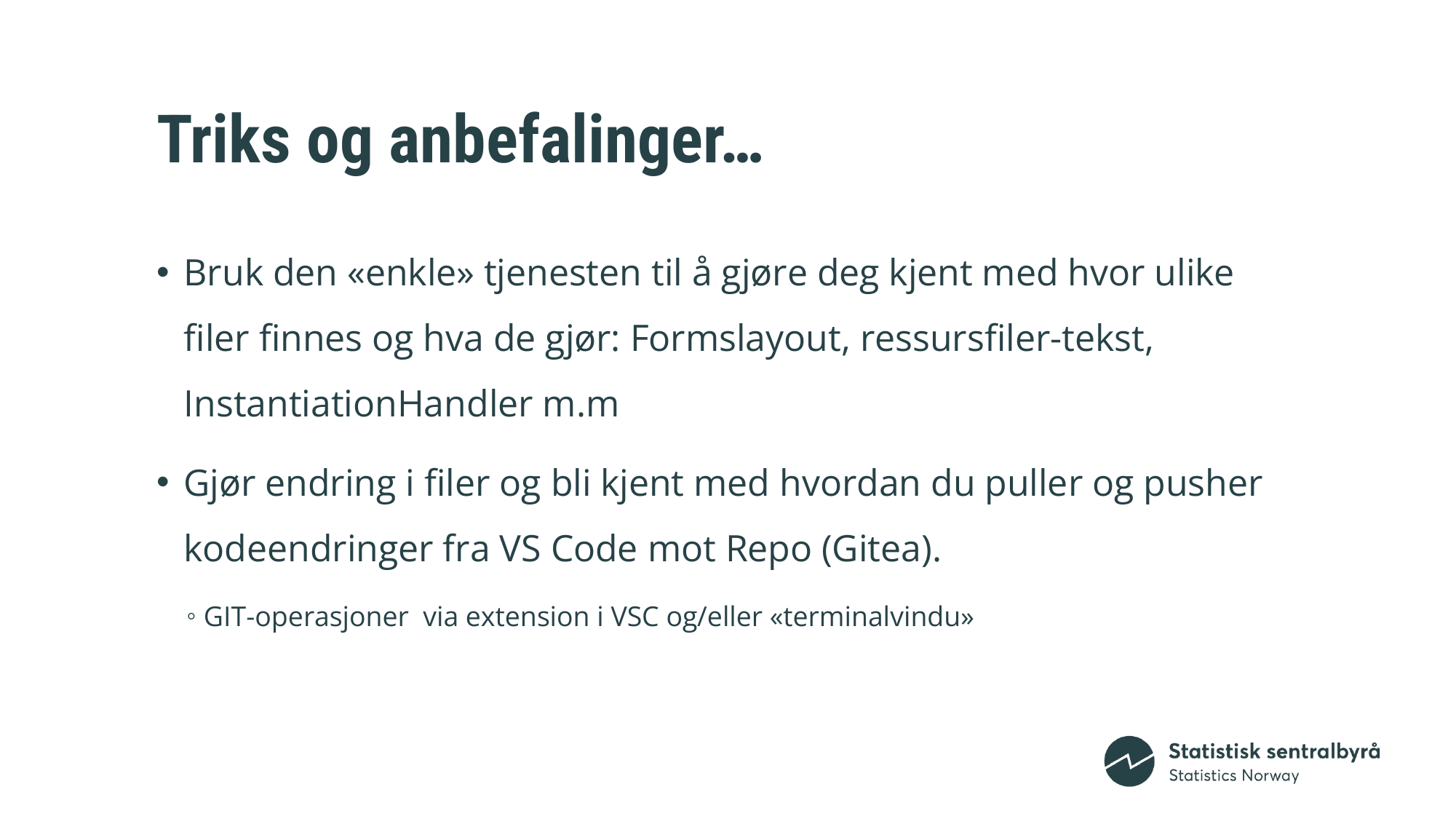

# Triks og anbefalinger…
Bruk den «enkle» tjenesten til å gjøre deg kjent med hvor ulike filer finnes og hva de gjør: Formslayout, ressursfiler-tekst, InstantiationHandler m.m
Gjør endring i filer og bli kjent med hvordan du puller og pusher kodeendringer fra VS Code mot Repo (Gitea).
GIT-operasjoner  via extension i VSC og/eller «terminalvindu»